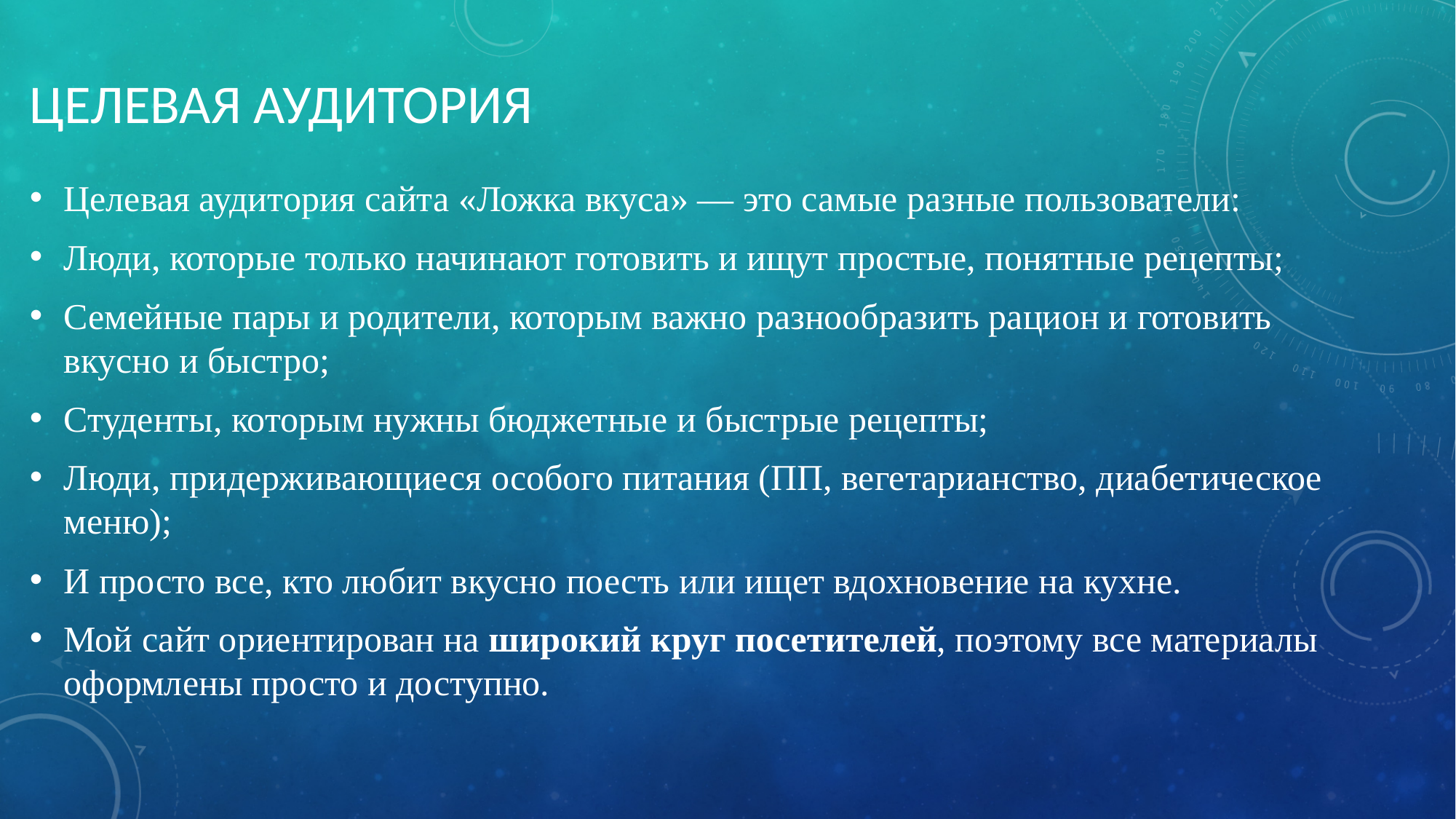

# Целевая аудитория
Целевая аудитория сайта «Ложка вкуса» — это самые разные пользователи:
Люди, которые только начинают готовить и ищут простые, понятные рецепты;
Семейные пары и родители, которым важно разнообразить рацион и готовить вкусно и быстро;
Студенты, которым нужны бюджетные и быстрые рецепты;
Люди, придерживающиеся особого питания (ПП, вегетарианство, диабетическое меню);
И просто все, кто любит вкусно поесть или ищет вдохновение на кухне.
Мой сайт ориентирован на широкий круг посетителей, поэтому все материалы оформлены просто и доступно.